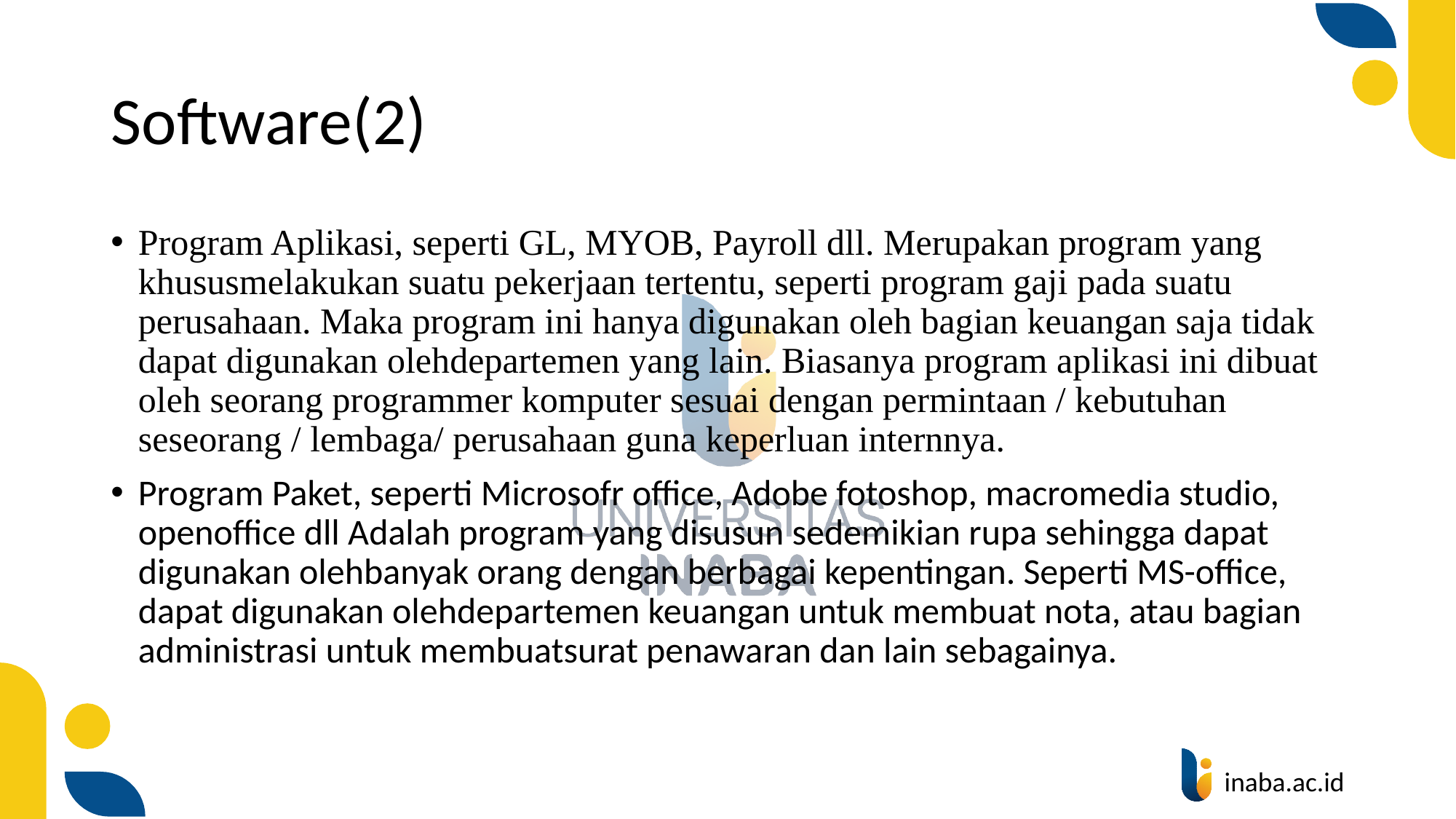

# Software(2)
Program Aplikasi, seperti GL, MYOB, Payroll dll. Merupakan program yang khususmelakukan suatu pekerjaan tertentu, seperti program gaji pada suatu perusahaan. Maka program ini hanya digunakan oleh bagian keuangan saja tidak dapat digunakan olehdepartemen yang lain. Biasanya program aplikasi ini dibuat oleh seorang programmer komputer sesuai dengan permintaan / kebutuhan seseorang / lembaga/ perusahaan guna keperluan internnya.
Program Paket, seperti Microsofr office, Adobe fotoshop, macromedia studio, openoffice dll Adalah program yang disusun sedemikian rupa sehingga dapat digunakan olehbanyak orang dengan berbagai kepentingan. Seperti MS-office, dapat digunakan olehdepartemen keuangan untuk membuat nota, atau bagian administrasi untuk membuatsurat penawaran dan lain sebagainya.